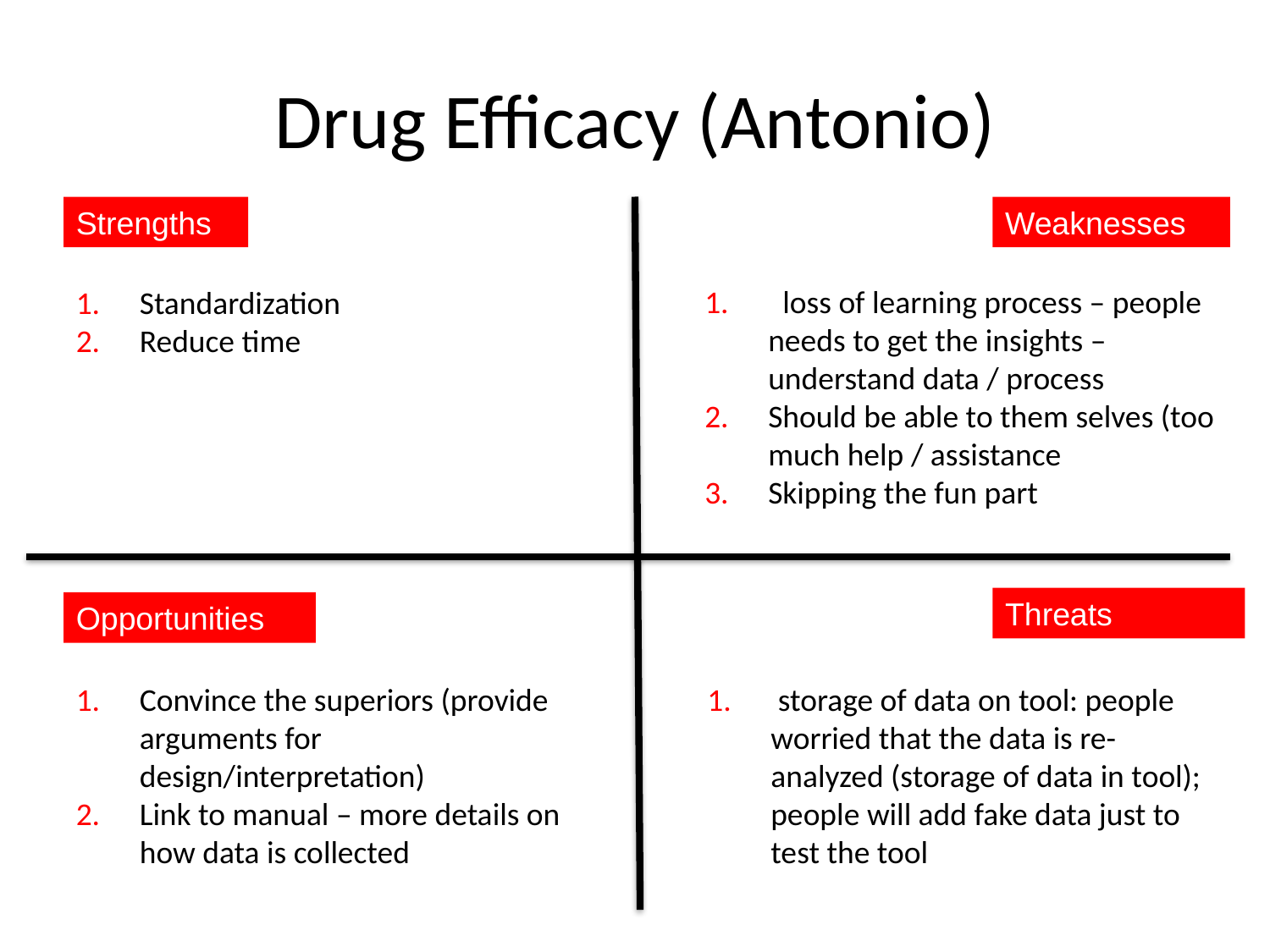

# Drug Efficacy (Antonio)
Strengths
Weaknesses
  loss of learning process – people needs to get the insights – understand data / process
Should be able to them selves (too much help / assistance
Skipping the fun part
Standardization
Reduce time

Threats
Opportunities
Convince the superiors (provide arguments for design/interpretation)
Link to manual – more details on how data is collected
 storage of data on tool: people worried that the data is re-analyzed (storage of data in tool); people will add fake data just to test the tool